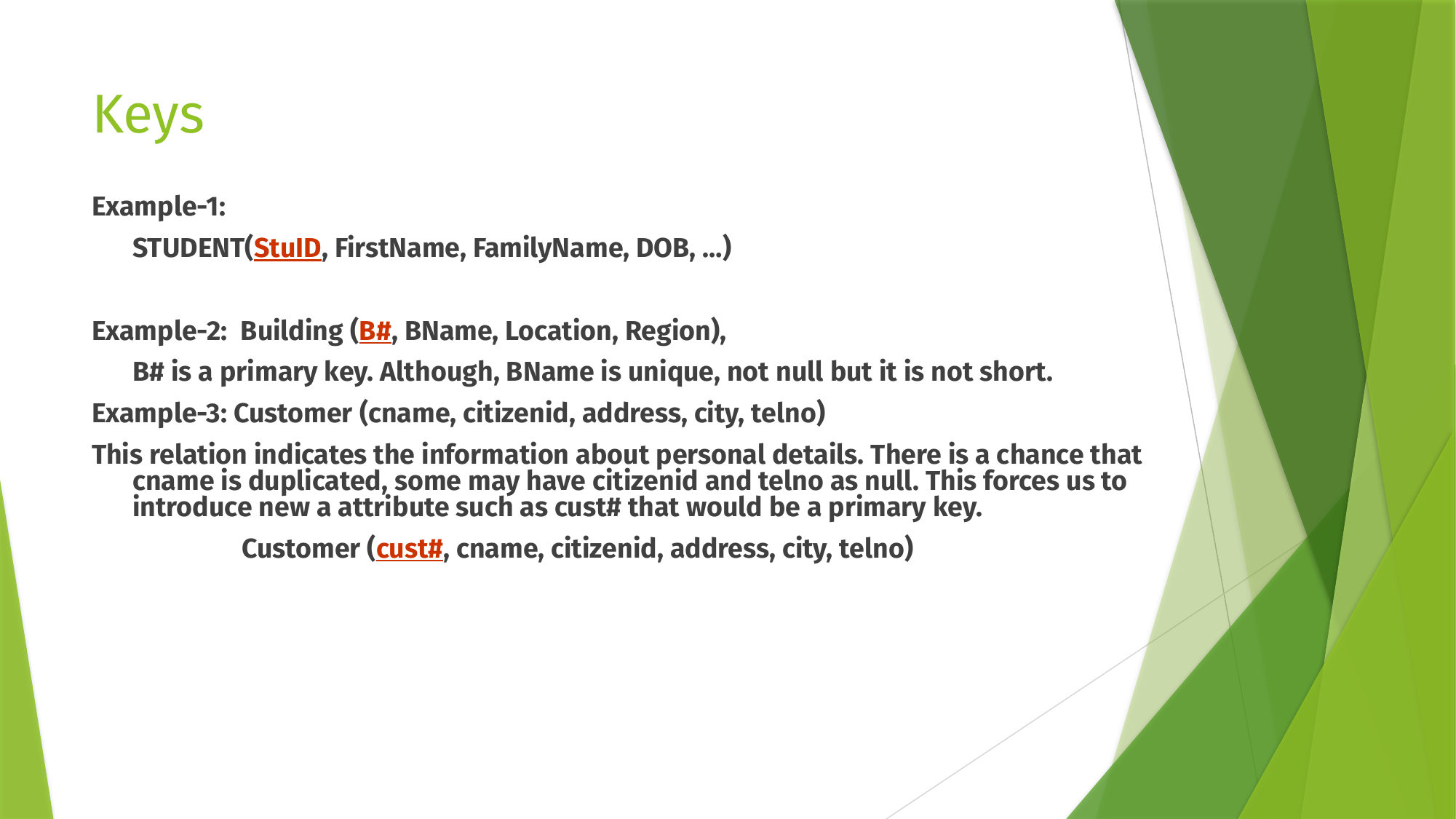

# Keys
Example-1:
	STUDENT(StuID, FirstName, FamilyName, DOB, …)

Example-2:  Building (B#, BName, Location, Region),
	B# is a primary key. Although, BName is unique, not null but it is not short.
Example-3: Customer (cname, citizenid, address, city, telno)
This relation indicates the information about personal details. There is a chance that cname is duplicated, some may have citizenid and telno as null. This forces us to introduce new a attribute such as cust# that would be a primary key.
		Customer (cust#, cname, citizenid, address, city, telno)